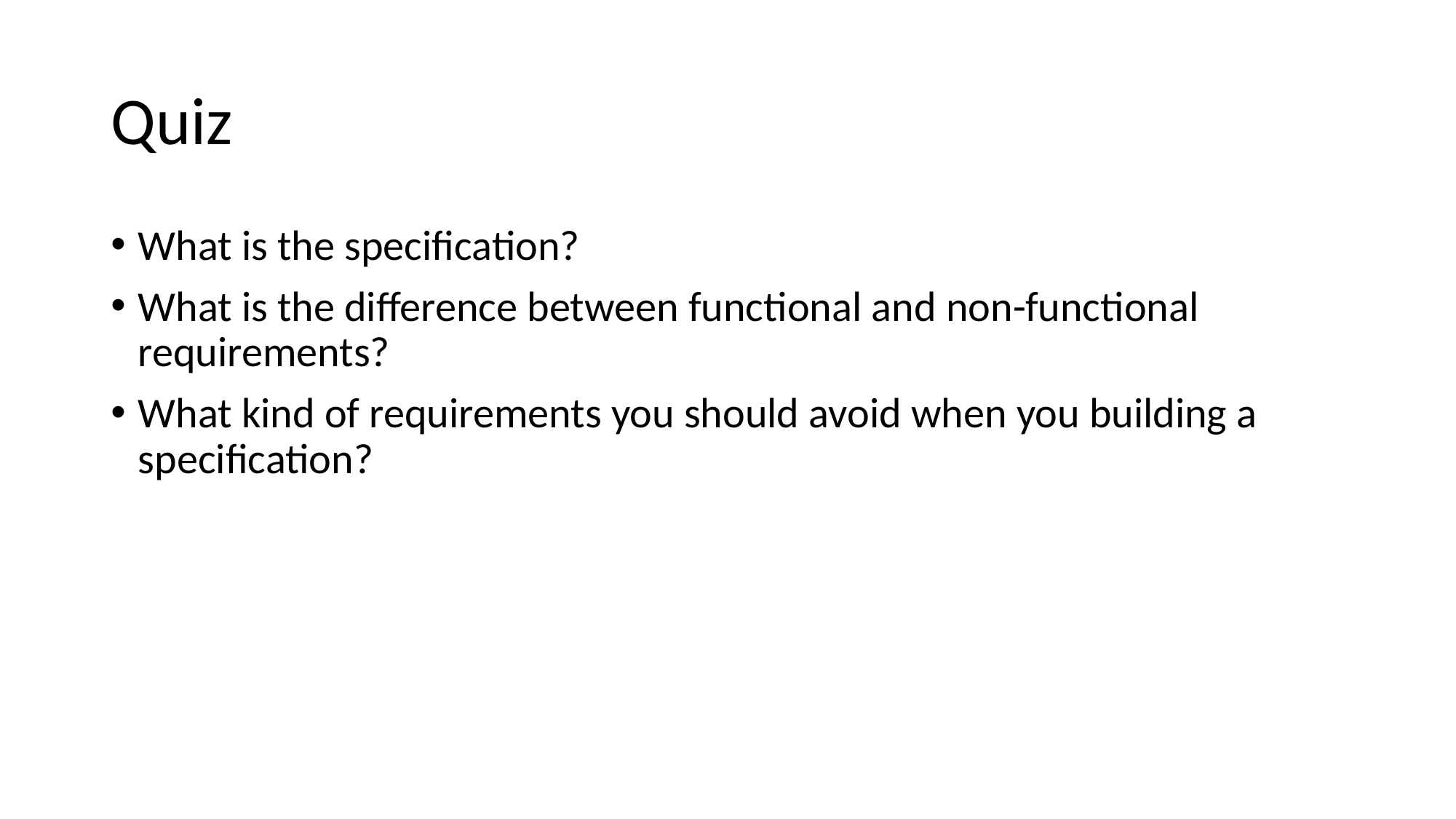

# Quiz
What is the specification?
What is the difference between functional and non-functional requirements?
What kind of requirements you should avoid when you building a specification?